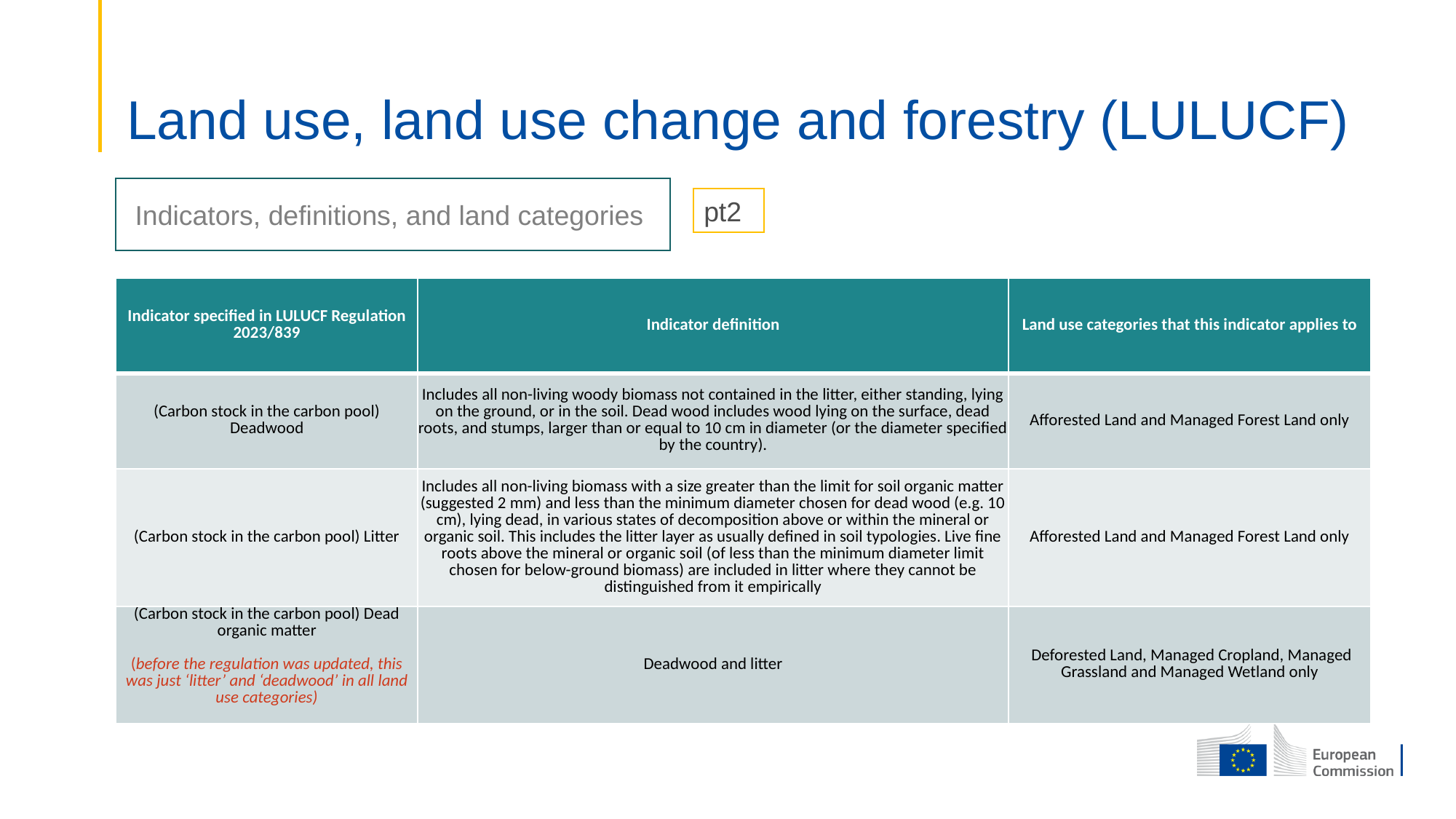

# Land use, land use change and forestry (LULUCF)
Indicators, definitions, and land categories
pt2
| Indicator specified in LULUCF Regulation 2023/839 | Indicator definition | Land use categories that this indicator applies to |
| --- | --- | --- |
| (Carbon stock in the carbon pool) Deadwood | Includes all non-living woody biomass not contained in the litter, either standing, lying on the ground, or in the soil. Dead wood includes wood lying on the surface, dead roots, and stumps, larger than or equal to 10 cm in diameter (or the diameter specified by the country). | Afforested Land and Managed Forest Land only |
| (Carbon stock in the carbon pool) Litter | Includes all non-living biomass with a size greater than the limit for soil organic matter (suggested 2 mm) and less than the minimum diameter chosen for dead wood (e.g. 10 cm), lying dead, in various states of decomposition above or within the mineral or organic soil. This includes the litter layer as usually defined in soil typologies. Live fine roots above the mineral or organic soil (of less than the minimum diameter limit chosen for below-ground biomass) are included in litter where they cannot be distinguished from it empirically | Afforested Land and Managed Forest Land only |
| (Carbon stock in the carbon pool) Dead organic matter (before the regulation was updated, this was just ‘litter’ and ‘deadwood’ in all land use categories) | Deadwood and litter | Deforested Land, Managed Cropland, Managed Grassland and Managed Wetland only |